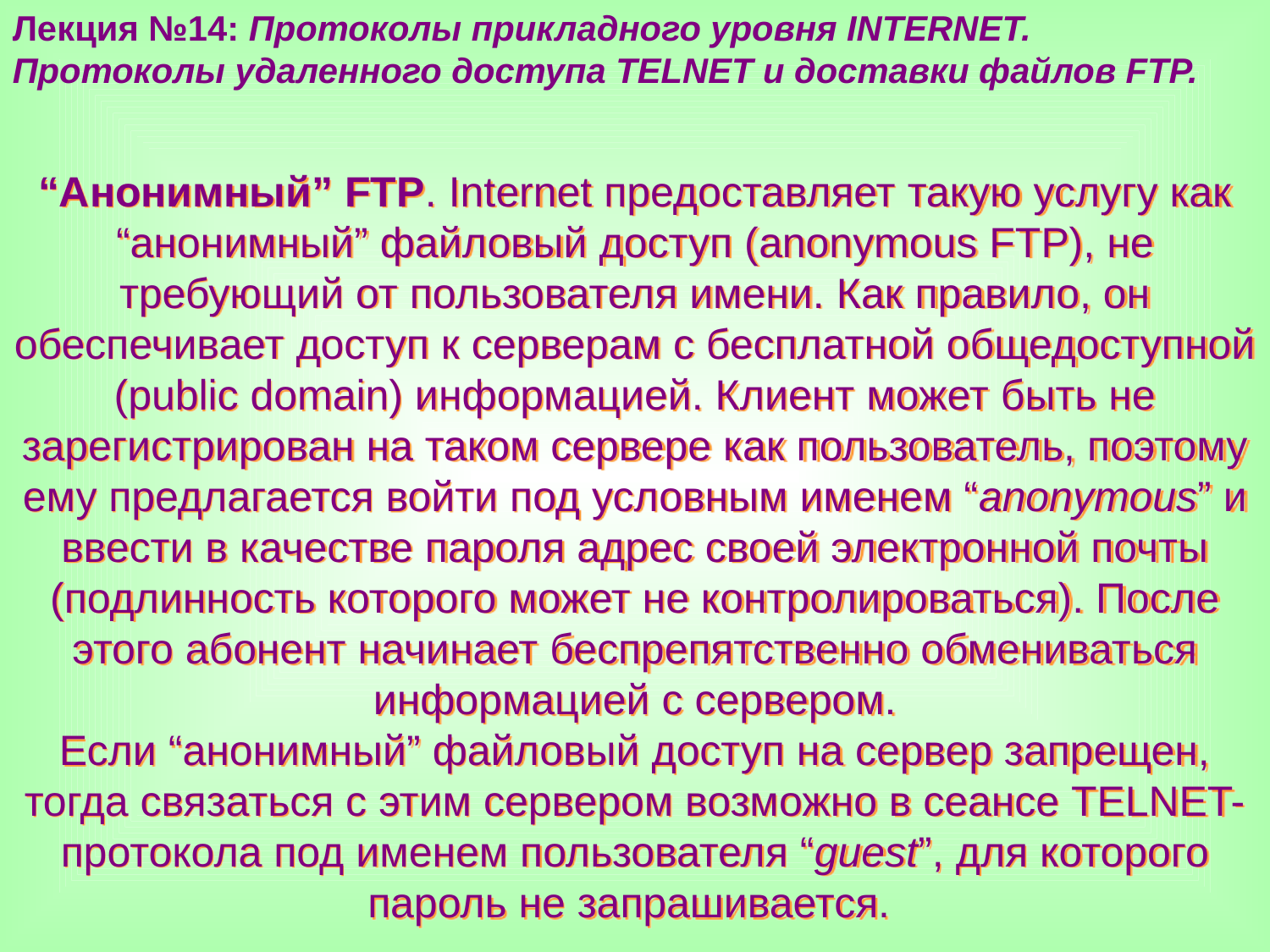

Лекция №14: Протоколы прикладного уровня INTERNET.
Протоколы удаленного доступа TELNET и доставки файлов FTP.
“Анонимный” FTP. Internet предоставляет такую услугу как “анонимный” файловый доступ (anonymous FTP), не требующий от пользователя имени. Как правило, он обеспечивает доступ к серверам с бесплатной общедоступной (public domain) информацией. Клиент может быть не зарегистрирован на таком сервере как пользователь, поэтому ему предлагается войти под условным именем “anonymous” и ввести в качестве пароля адрес своей электронной почты (подлинность которого может не контролироваться). После этого абонент начинает беспрепятственно обмениваться информацией с сервером.
Если “анонимный” файловый доступ на сервер запрещен, тогда связаться с этим сервером возможно в сеансе TELNET-протокола под именем пользователя “guest”, для которого пароль не запрашивается.